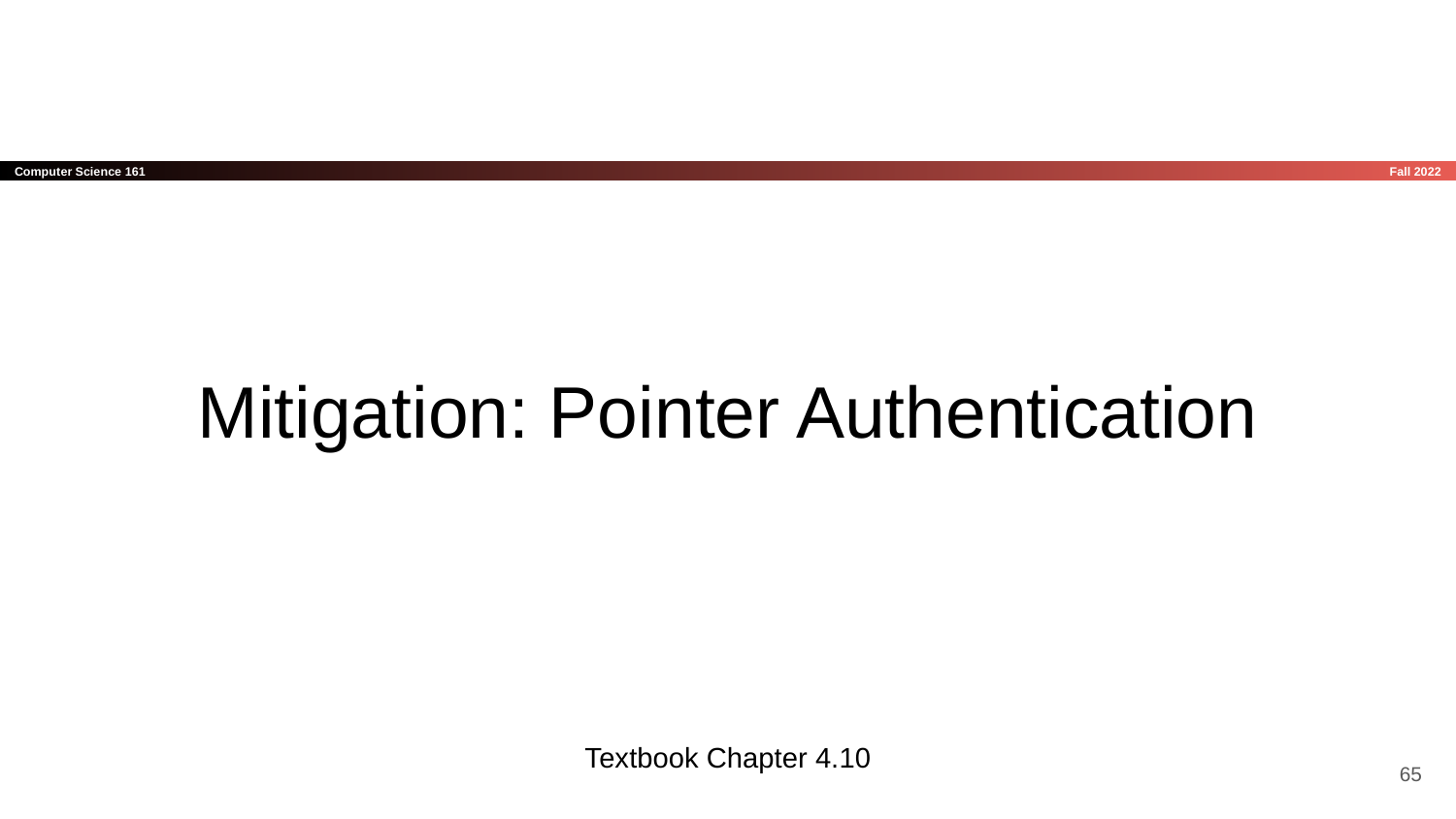

# Mitigation: Pointer Authentication
Textbook Chapter 4.10
65